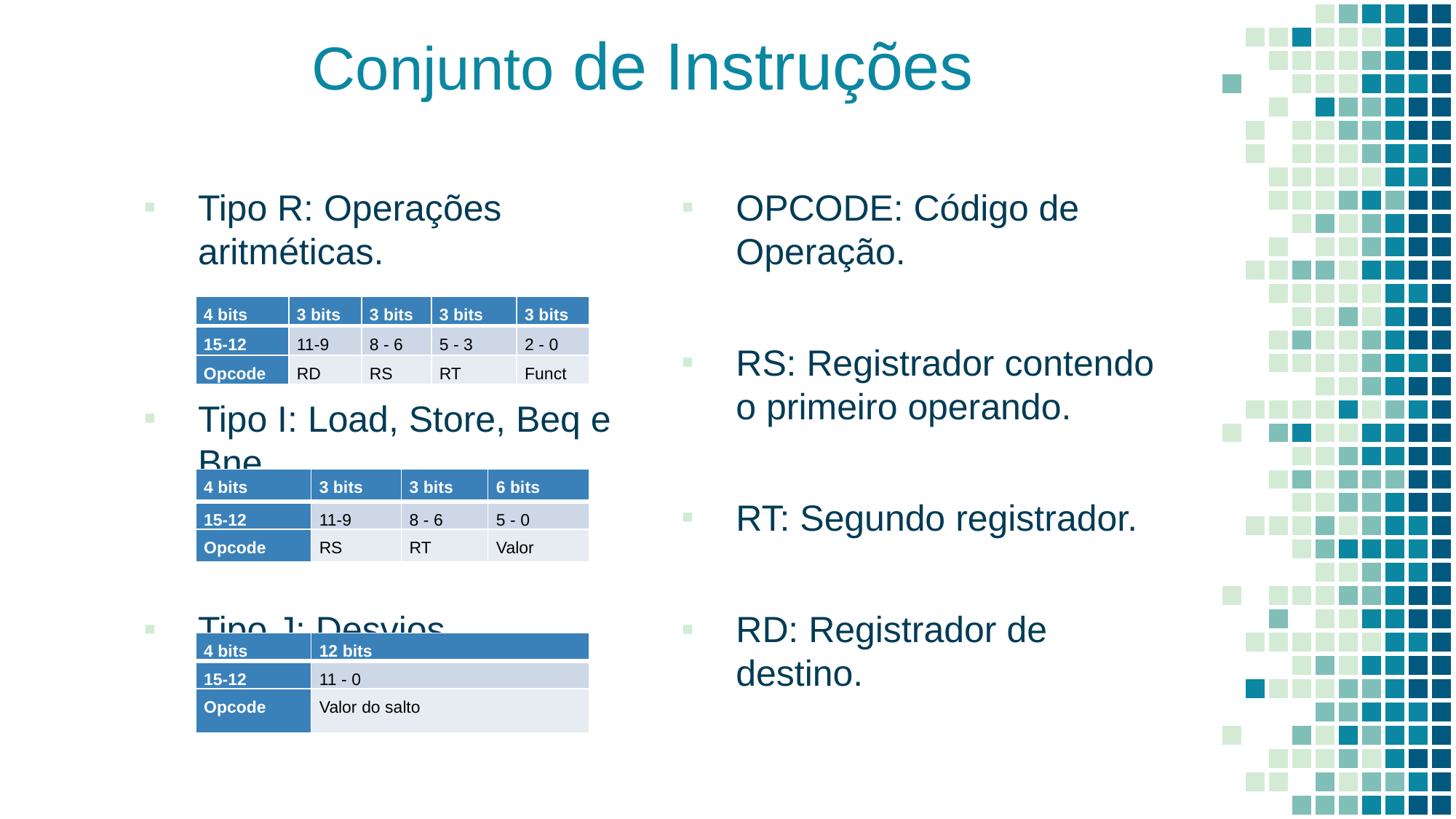

# Conjunto de Instruções
Tipo R: Operações aritméticas.

Tipo I: Load, Store, Beq e Bne.

Tipo J: Desvios incondicionais.
OPCODE: Código de Operação.

RS: Registrador contendo o primeiro operando.

RT: Segundo registrador.

RD: Registrador de destino.
| 4 bits | 3 bits | 3 bits | 3 bits | 3 bits |
| --- | --- | --- | --- | --- |
| 15-12 | 11-9 | 8 - 6 | 5 - 3 | 2 - 0 |
| Opcode | RD | RS | RT | Funct |
| 4 bits | 3 bits | 3 bits | 6 bits |
| --- | --- | --- | --- |
| 15-12 | 11-9 | 8 - 6 | 5 - 0 |
| Opcode | RS | RT | Valor |

| 4 bits | 12 bits |
| --- | --- |
| 15-12 | 11 - 0 |
| Opcode | Valor do salto |